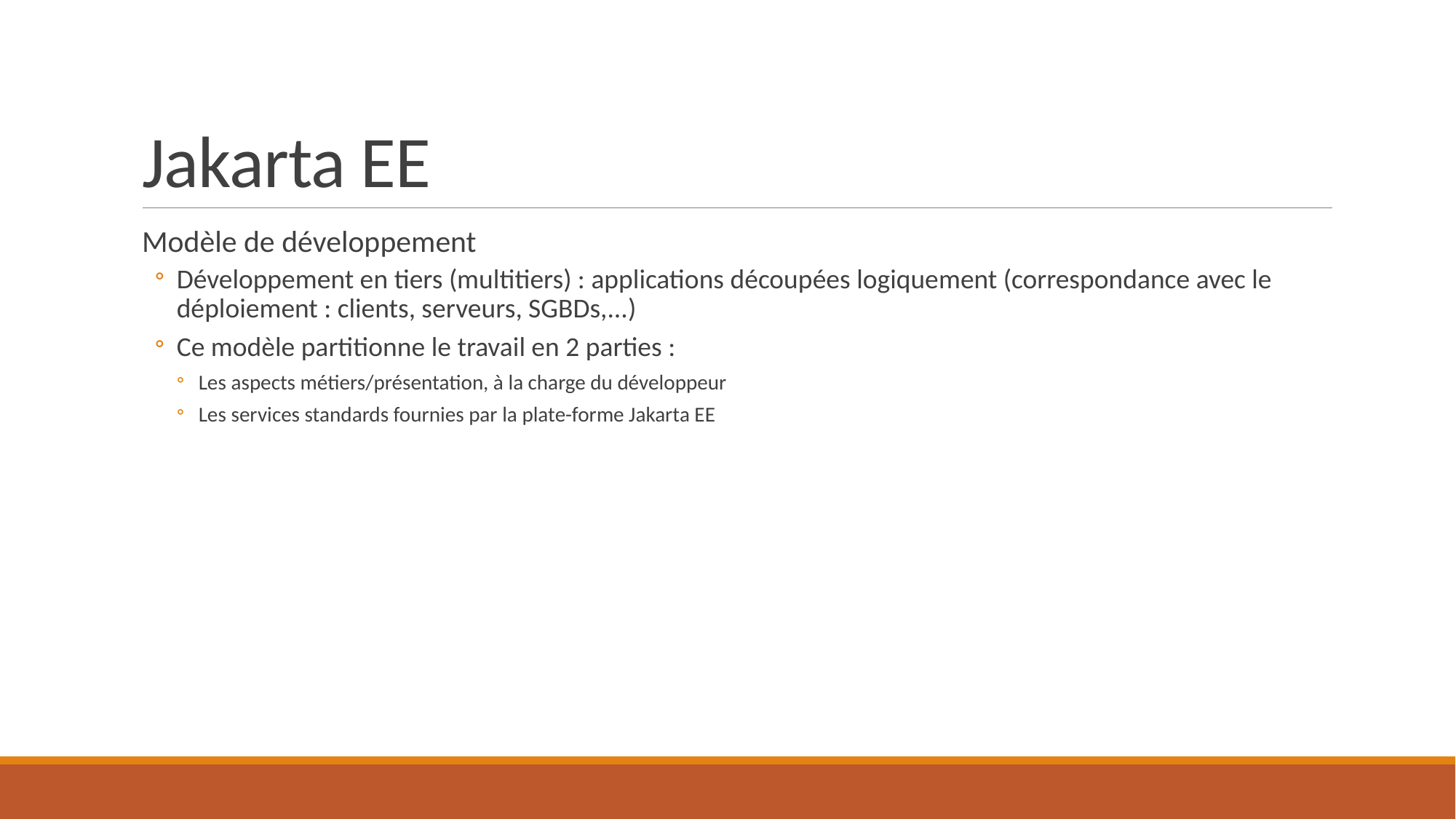

# Jakarta EE
Modèle de développement
Développement en tiers (multitiers) : applications découpées logiquement (correspondance avec le déploiement : clients, serveurs, SGBDs,...)
Ce modèle partitionne le travail en 2 parties :
Les aspects métiers/présentation, à la charge du développeur
Les services standards fournies par la plate-forme Jakarta EE